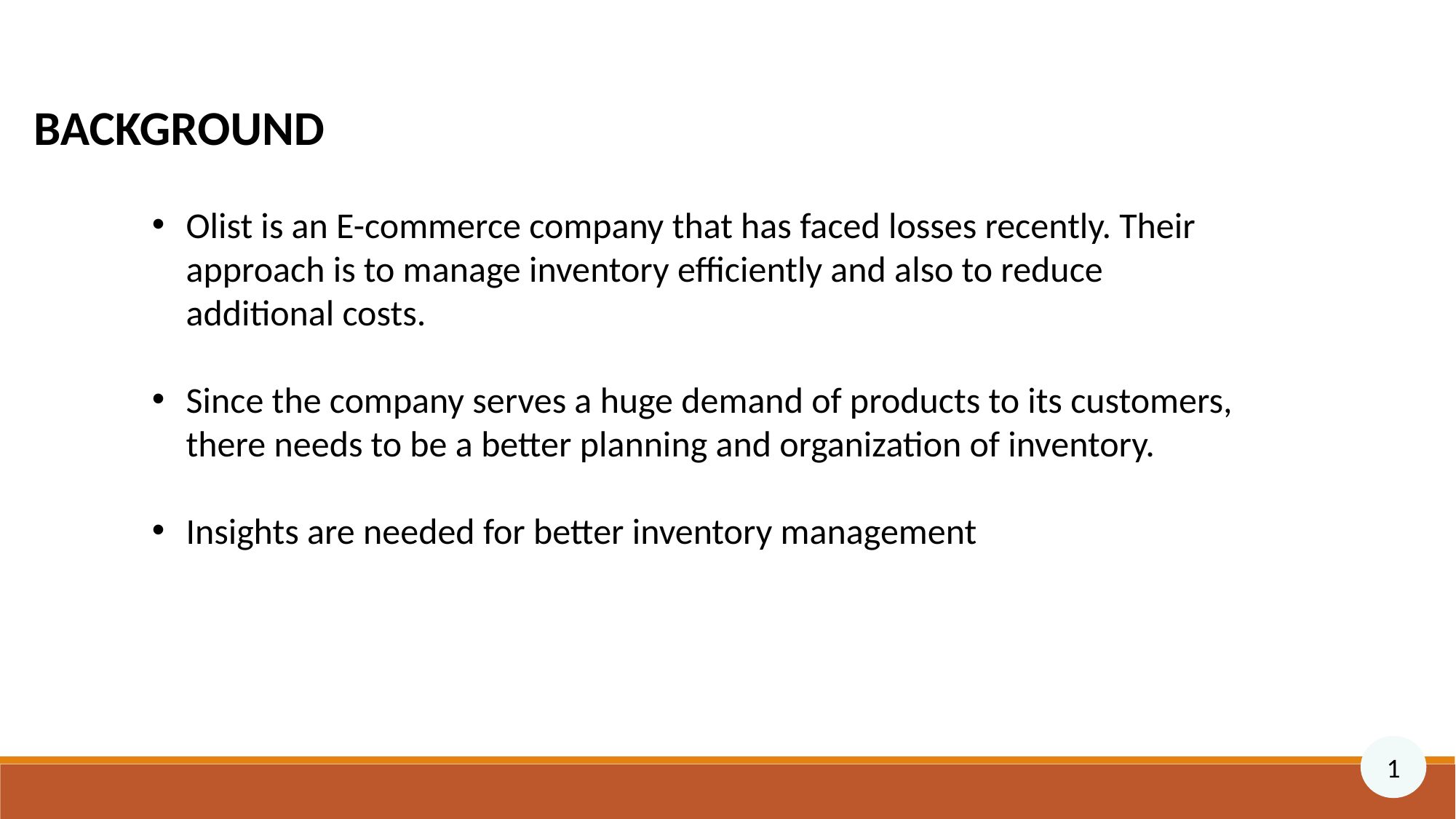

BACKGROUND
Olist is an E-commerce company that has faced losses recently. Their approach is to manage inventory efficiently and also to reduce additional costs.

Since the company serves a huge demand of products to its customers, there needs to be a better planning and organization of inventory.

Insights are needed for better inventory management
1